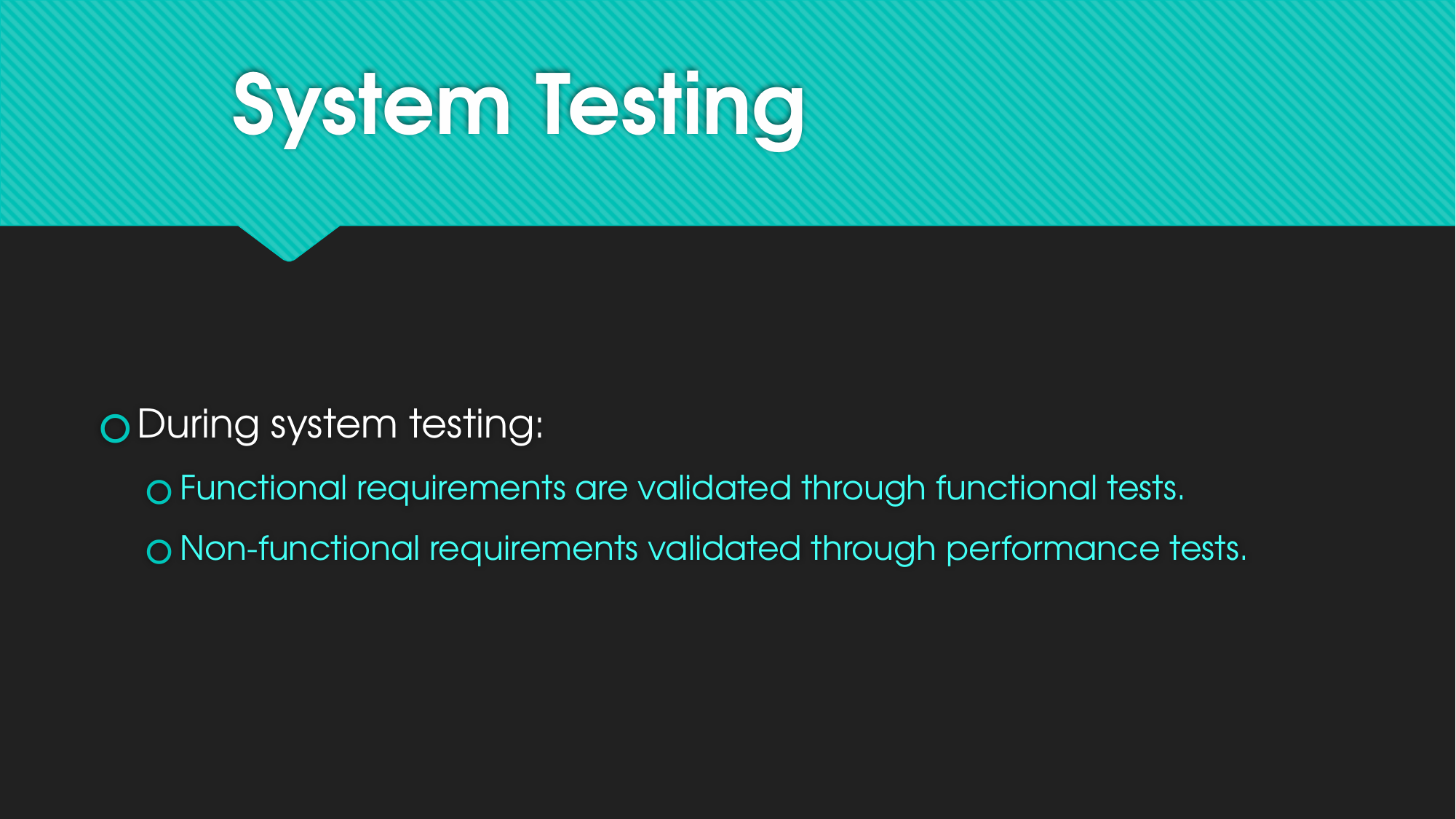

# System Testing
During system testing:
Functional requirements are validated through functional tests.
Non-functional requirements validated through performance tests.